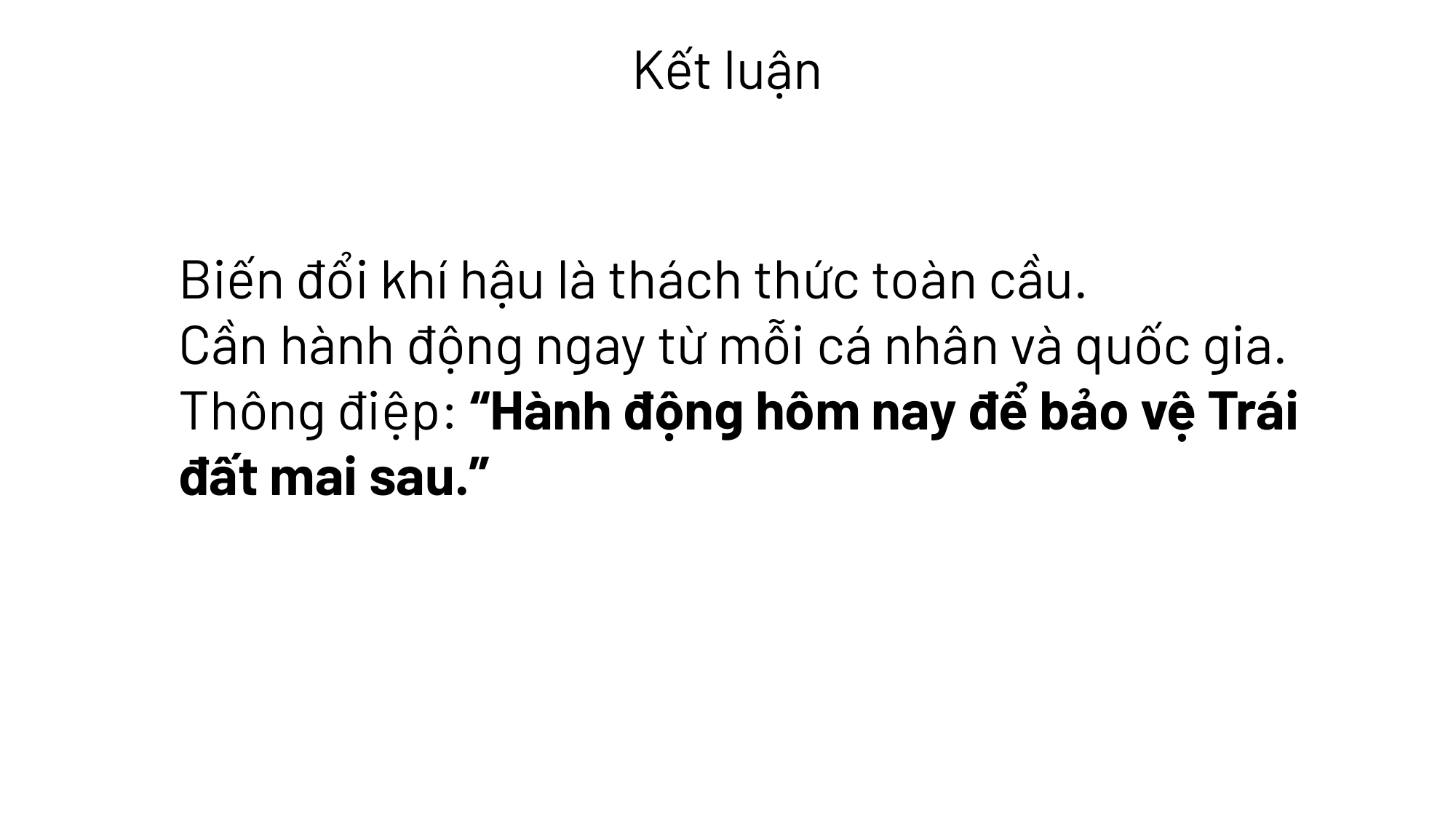

Kết luận
Biến đổi khí hậu là thách thức toàn cầu.
Cần hành động ngay từ mỗi cá nhân và quốc gia.
Thông điệp: “Hành động hôm nay để bảo vệ Trái đất mai sau.”